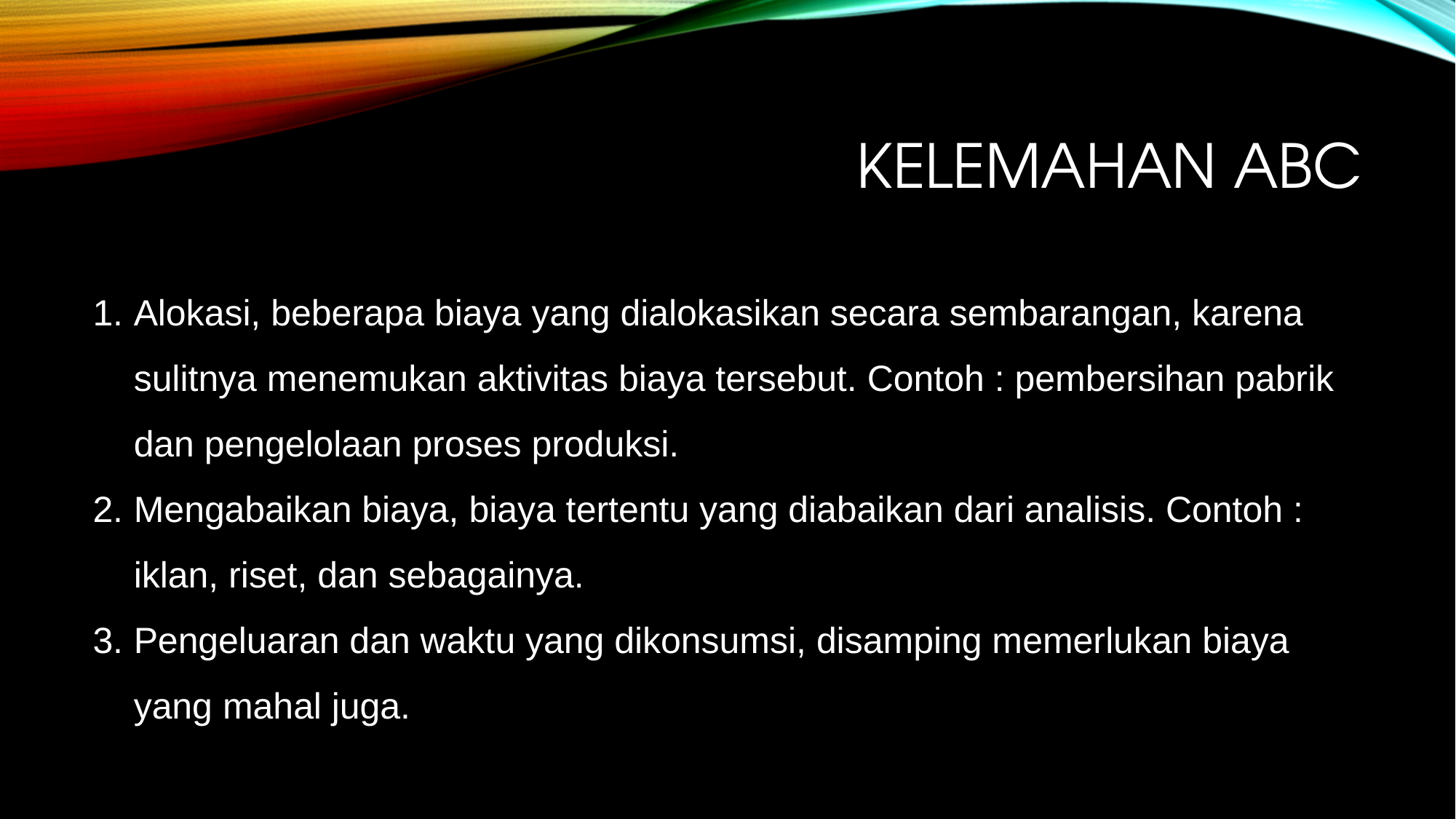

# Kelemahan ABC
Alokasi, beberapa biaya yang dialokasikan secara sembarangan, karena sulitnya menemukan aktivitas biaya tersebut. Contoh : pembersihan pabrik dan pengelolaan proses produksi.
Mengabaikan biaya, biaya tertentu yang diabaikan dari analisis. Contoh : iklan, riset, dan sebagainya.
Pengeluaran dan waktu yang dikonsumsi, disamping memerlukan biaya yang mahal juga.